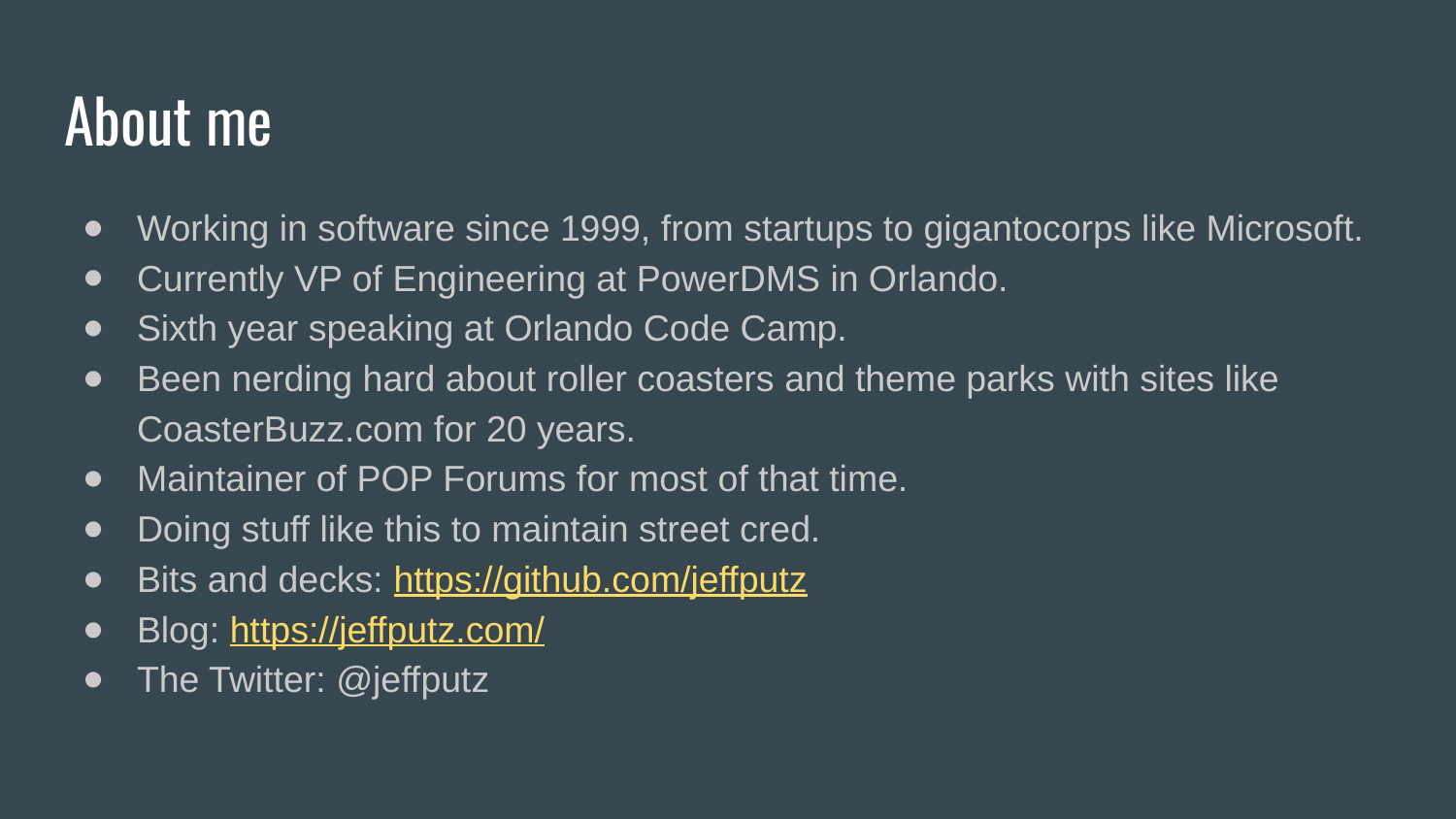

# About me
Working in software since 1999, from startups to gigantocorps like Microsoft.
Currently VP of Engineering at PowerDMS in Orlando.
Sixth year speaking at Orlando Code Camp.
Been nerding hard about roller coasters and theme parks with sites like CoasterBuzz.com for 20 years.
Maintainer of POP Forums for most of that time.
Doing stuff like this to maintain street cred.
Bits and decks: https://github.com/jeffputz
Blog: https://jeffputz.com/
The Twitter: @jeffputz